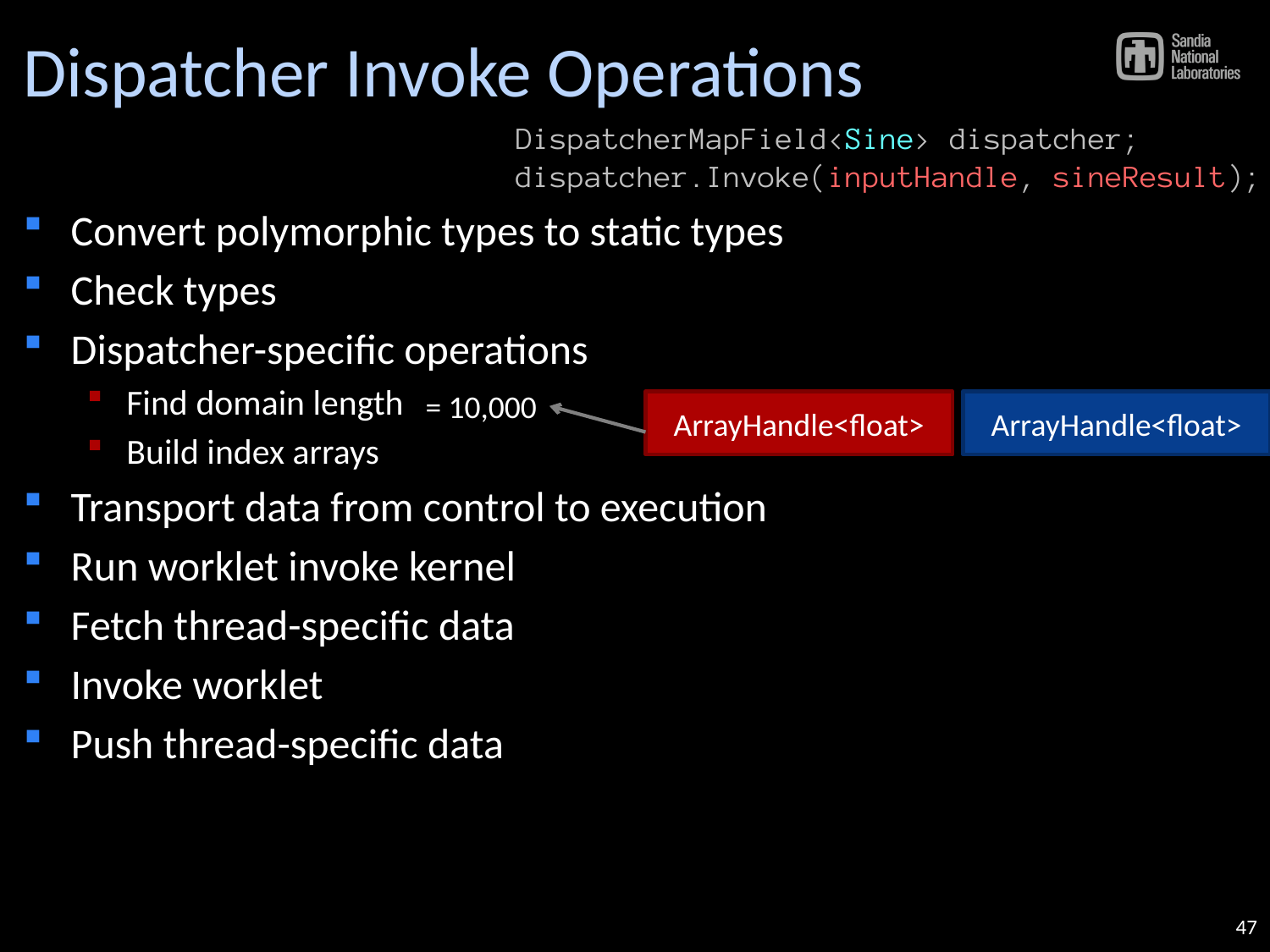

# Dispatcher Invoke Operations
DispatcherMapField<Sine> dispatcher;
dispatcher.Invoke(inputHandle, sineResult);

Convert polymorphic types to static types
Check types
Dispatcher-specific operations
Find domain length
Build index arrays
Transport data from control to execution
Run worklet invoke kernel
Fetch thread-specific data
Invoke worklet
Push thread-specific data
= 10,000
ArrayHandle<float>
ArrayHandle<float>
47